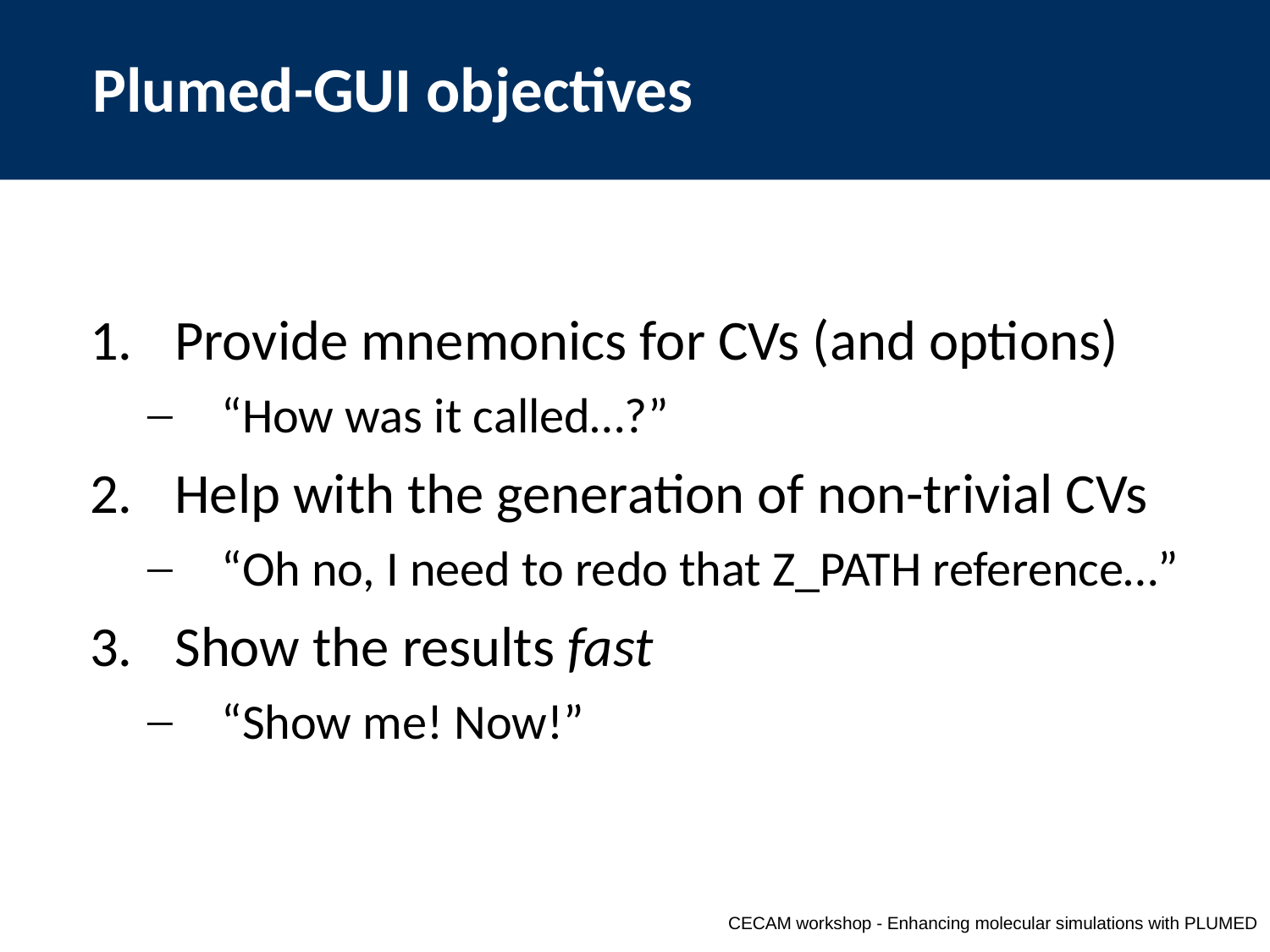

# Plumed-GUI objectives
Provide mnemonics for CVs (and options)
“How was it called…?”
Help with the generation of non-trivial CVs
“Oh no, I need to redo that Z_PATH reference…”
Show the results fast
“Show me! Now!”